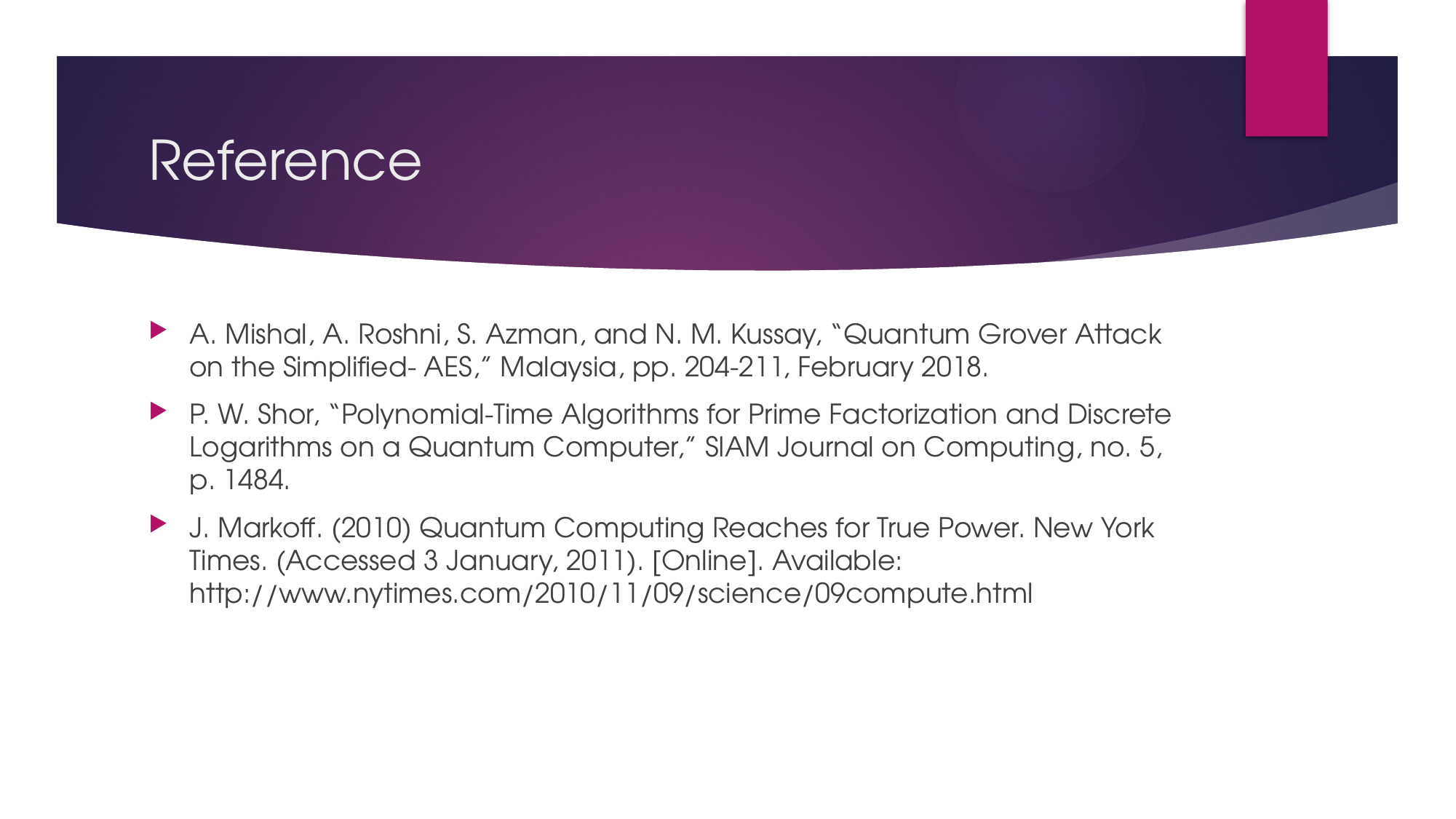

# Reference
A. Mishal, A. Roshni, S. Azman, and N. M. Kussay, “Quantum Grover Attack on the Simplified- AES,” Malaysia, pp. 204-211, February 2018.
P. W. Shor, “Polynomial-Time Algorithms for Prime Factorization and Discrete Logarithms on a Quantum Computer,” SIAM Journal on Computing, no. 5, p. 1484.
J. Markoff. (2010) Quantum Computing Reaches for True Power. New York Times. (Accessed 3 January, 2011). [Online]. Available: http://www.nytimes.com/2010/11/09/science/09compute.html